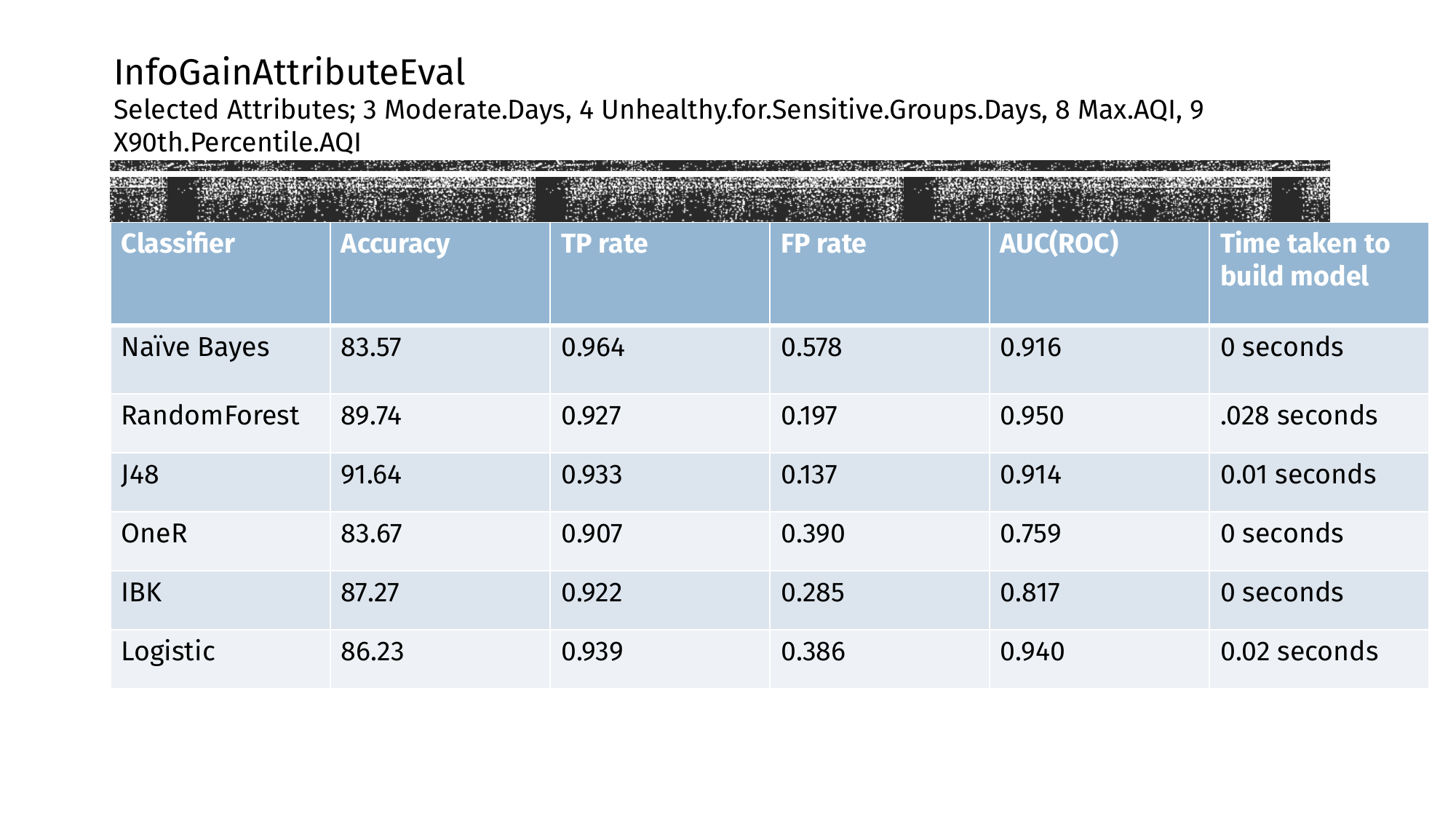

InfoGainAttributeEval
Selected Attributes; 3 Moderate.Days, 4 Unhealthy.for.Sensitive.Groups.Days, 8 Max.AQI, 9 X90th.Percentile.AQI
| Classifier | Accuracy | TP rate | FP rate | AUC(ROC) | Time taken to build model |
| --- | --- | --- | --- | --- | --- |
| Naïve Bayes | 83.57 | 0.964 | 0.578 | 0.916 | 0 seconds |
| RandomForest | 89.74 | 0.927 | 0.197 | 0.950 | .028 seconds |
| J48 | 91.64 | 0.933 | 0.137 | 0.914 | 0.01 seconds |
| OneR | 83.67 | 0.907 | 0.390 | 0.759 | 0 seconds |
| IBK | 87.27 | 0.922 | 0.285 | 0.817 | 0 seconds |
| Logistic | 86.23 | 0.939 | 0.386 | 0.940 | 0.02 seconds |